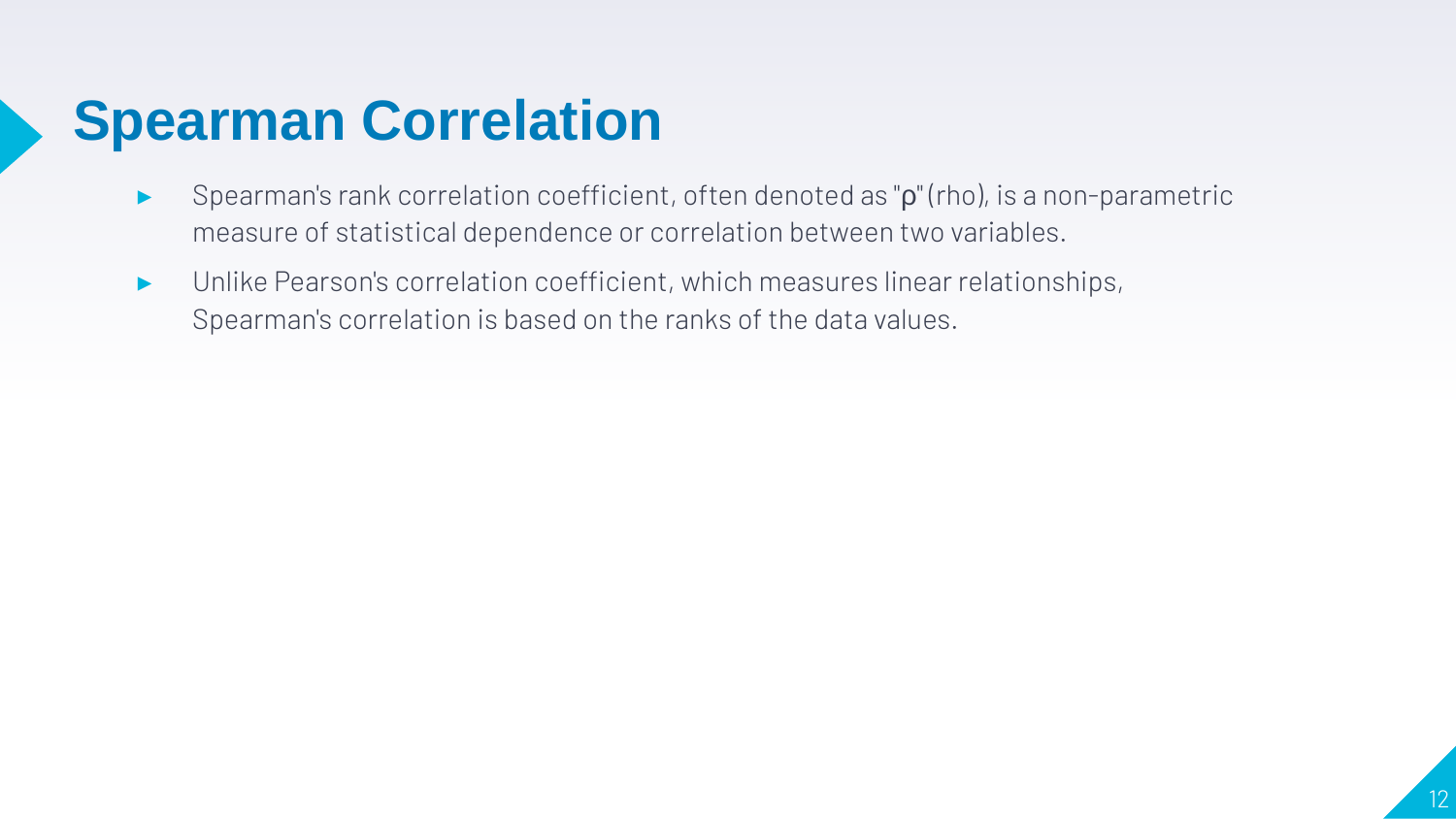

# Spearman Correlation
Spearman's rank correlation coefficient, often denoted as "ρ" (rho), is a non-parametric measure of statistical dependence or correlation between two variables.
Unlike Pearson's correlation coefficient, which measures linear relationships, Spearman's correlation is based on the ranks of the data values.

12